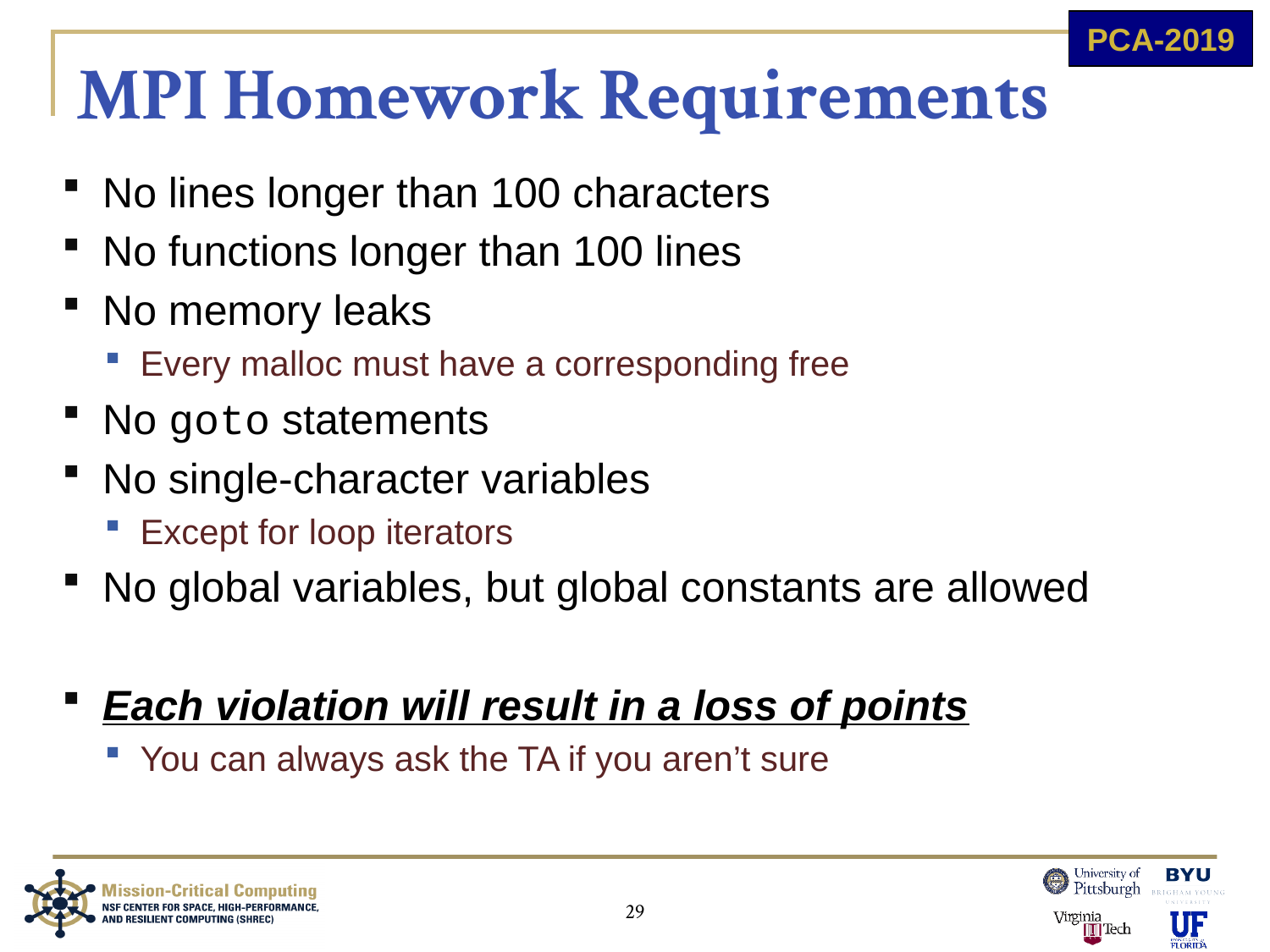

# MPI Homework Requirements
No lines longer than 100 characters
No functions longer than 100 lines
No memory leaks
Every malloc must have a corresponding free
No goto statements
No single-character variables
Except for loop iterators
No global variables, but global constants are allowed

Each violation will result in a loss of points
You can always ask the TA if you aren’t sure
29